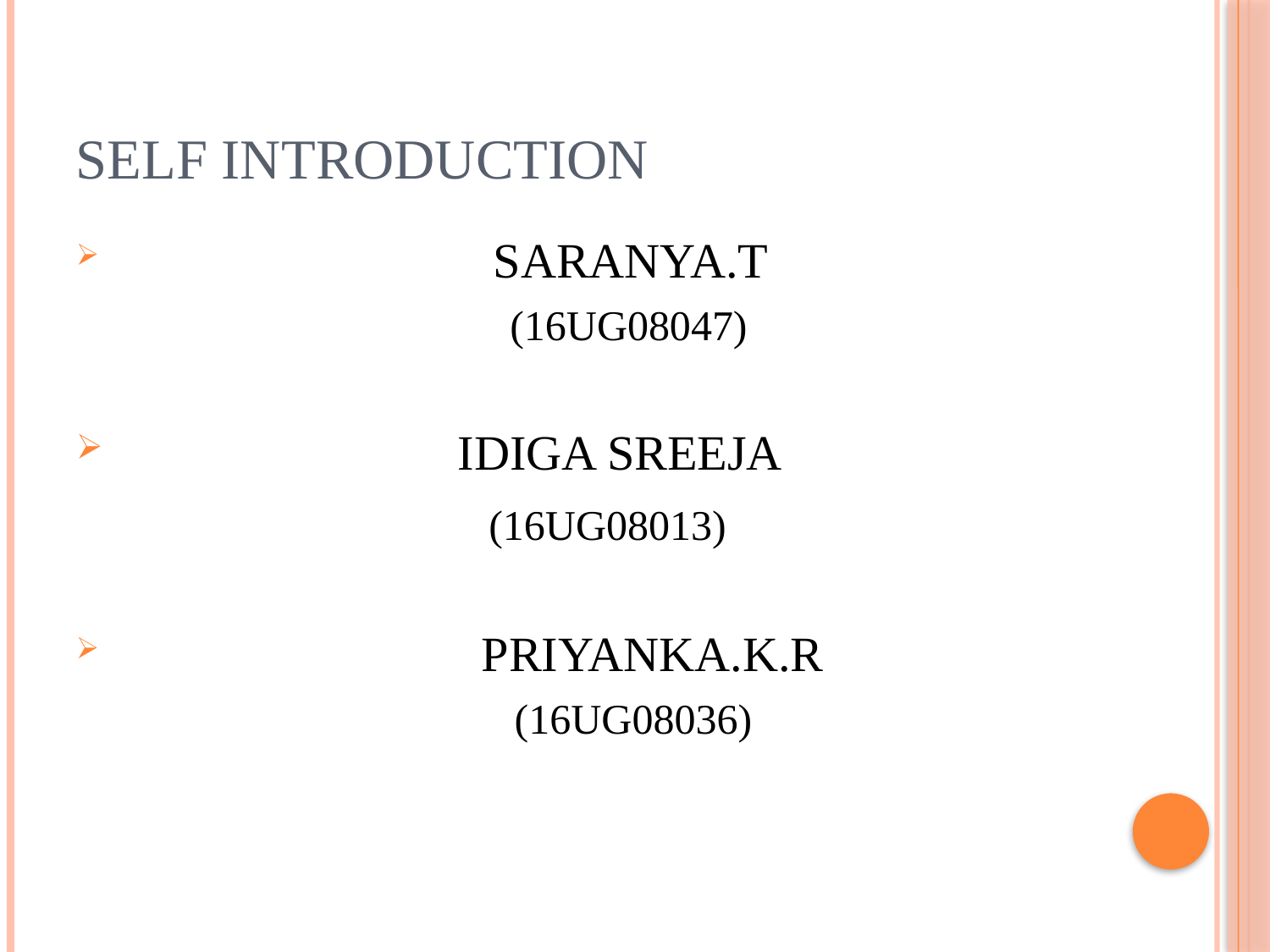

# SELF INTRODUCTION
                                SARANYA.T
                                         (16UG08047)

                            IDIGA SREEJA
                              (16UG08013)

                               PRIYANKA.K.R
                                     (16UG08036)